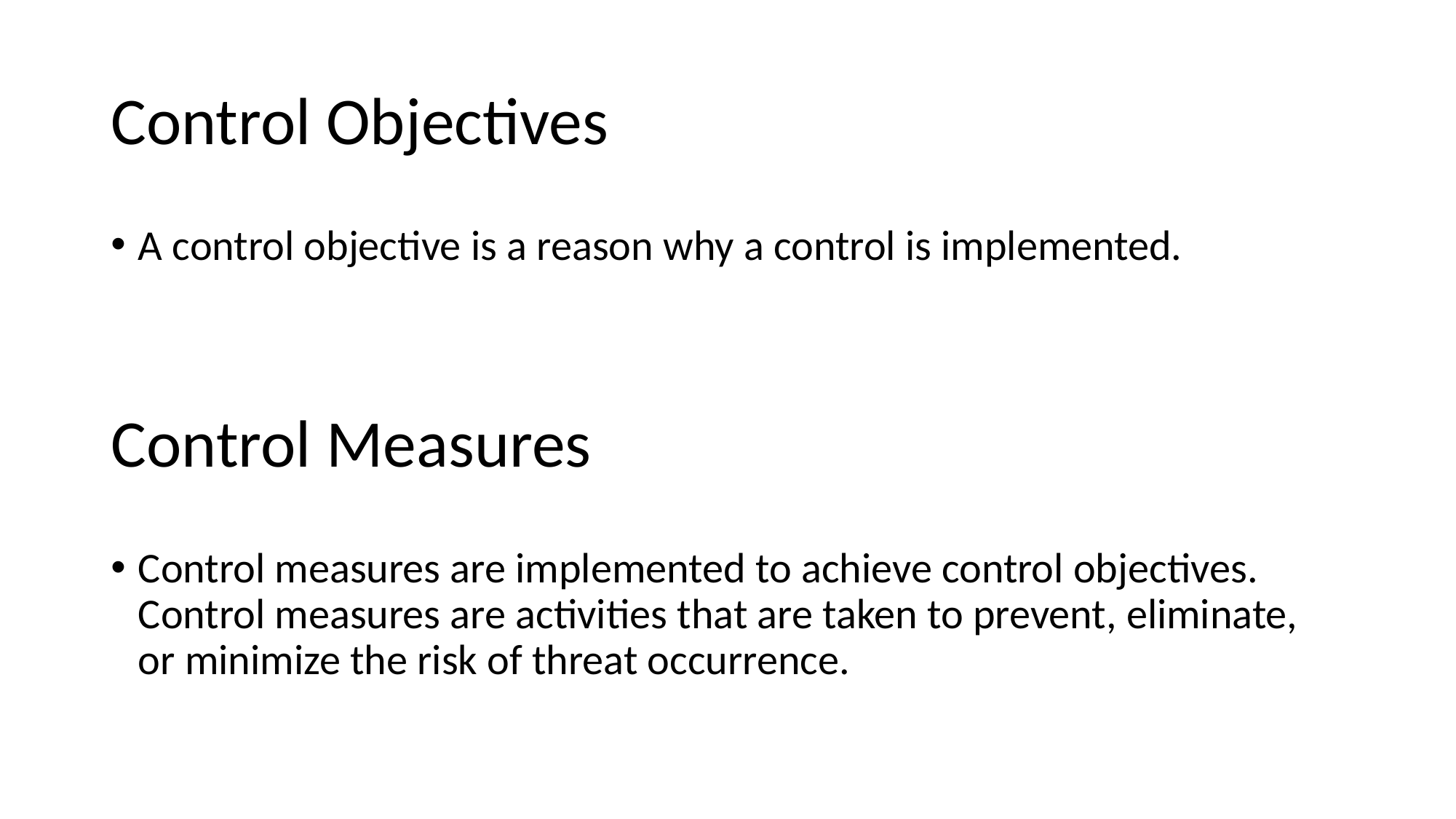

# Control Objectives
A control objective is a reason why a control is implemented.
Control Measures
Control measures are implemented to achieve control objectives. Control measures are activities that are taken to prevent, eliminate, or minimize the risk of threat occurrence.